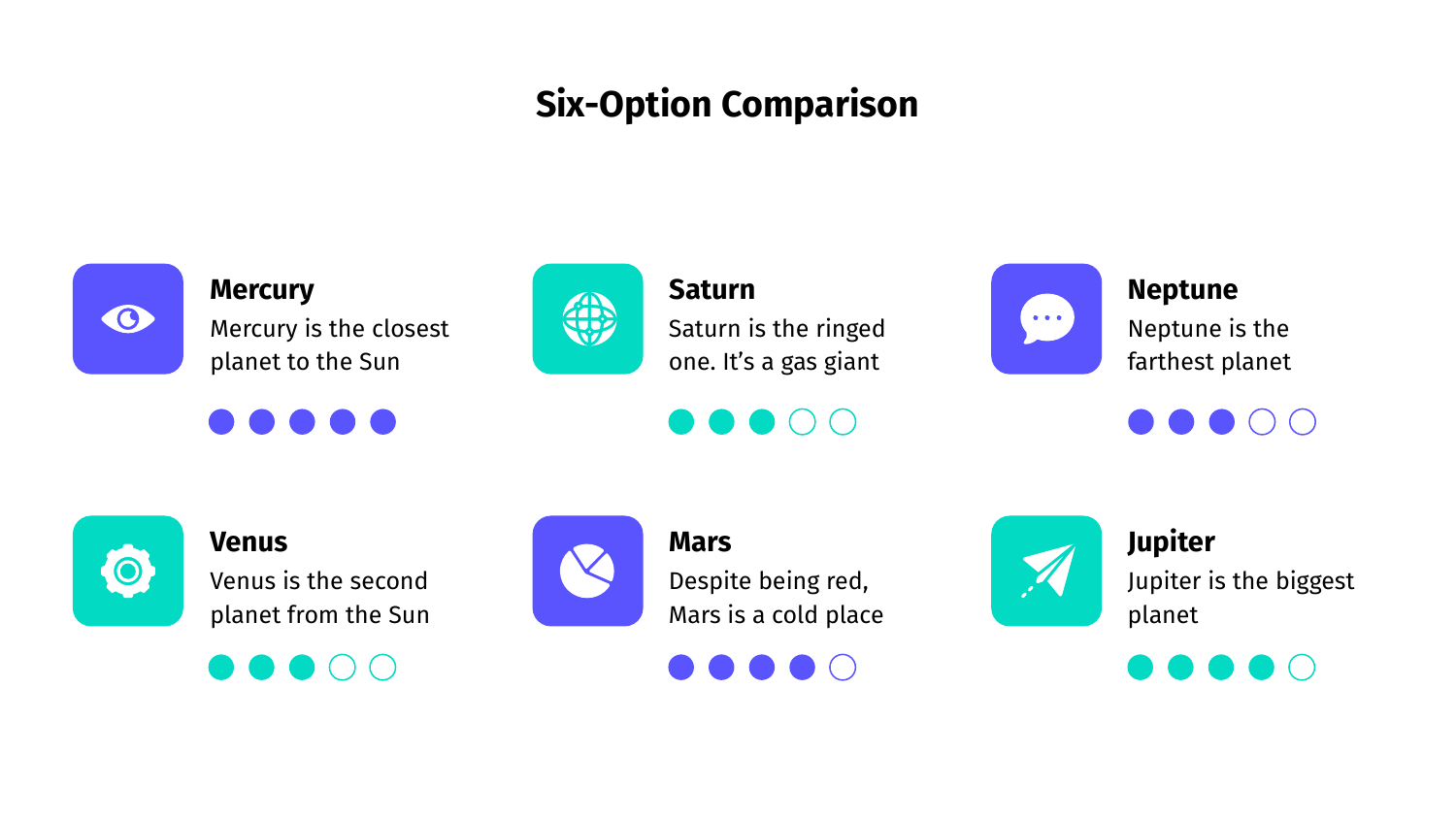

# Six-Option Comparison
Mercury
Saturn
Neptune

Mercury is the closest planet to the Sun
Saturn is the ringed one. It’s a gas giant
Neptune is the farthest planet

Venus

Mars

Jupiter

Venus is the second planet from the Sun
Despite being red, Mars is a cold place
Jupiter is the biggest planet